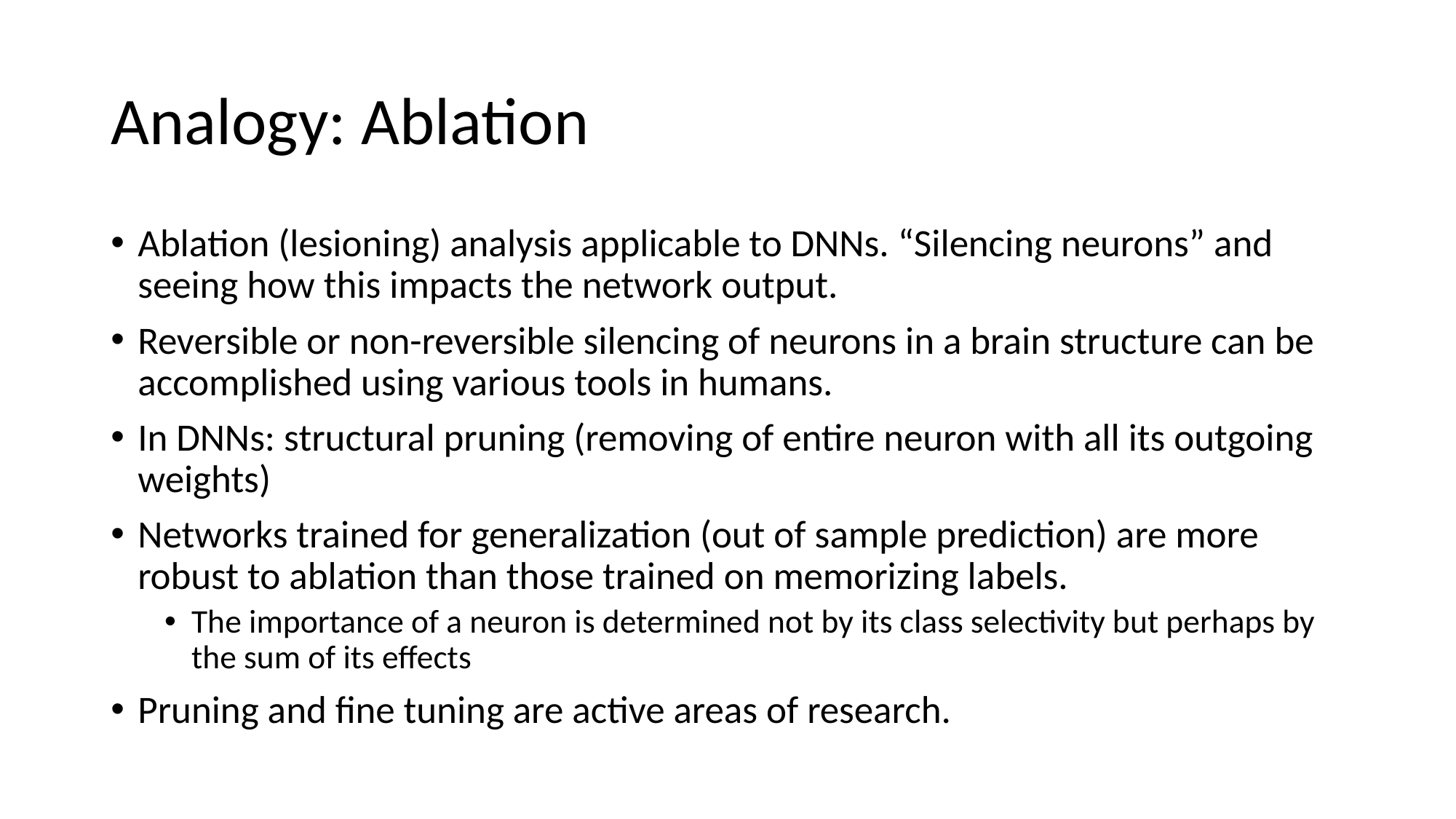

# Analogy: Ablation
Ablation (lesioning) analysis applicable to DNNs. “Silencing neurons” and seeing how this impacts the network output.
Reversible or non-reversible silencing of neurons in a brain structure can be accomplished using various tools in humans.
In DNNs: structural pruning (removing of entire neuron with all its outgoing weights)
Networks trained for generalization (out of sample prediction) are more robust to ablation than those trained on memorizing labels.
The importance of a neuron is determined not by its class selectivity but perhaps by the sum of its effects
Pruning and fine tuning are active areas of research.